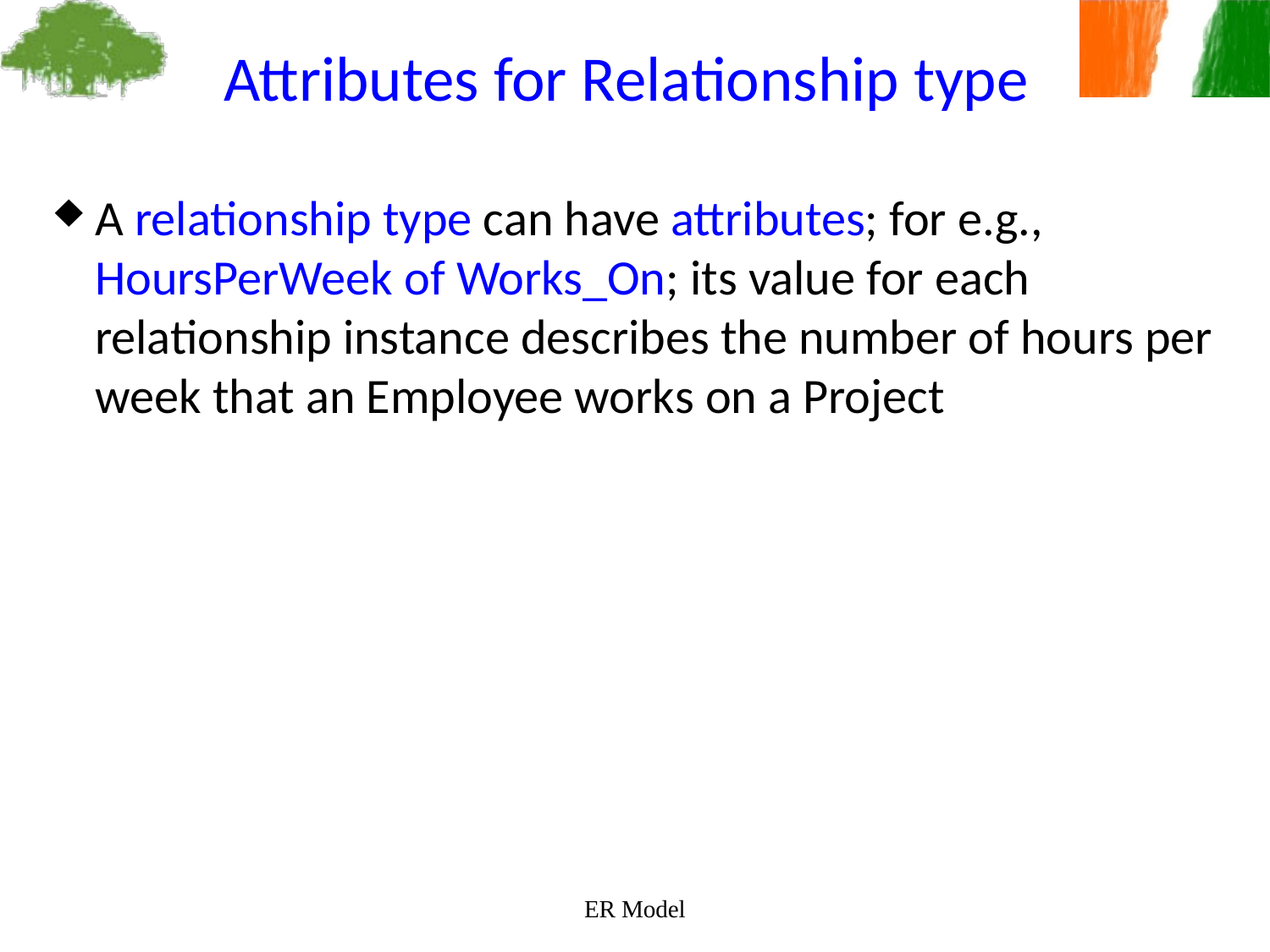

Attributes for Relationship type
A relationship type can have attributes; for e.g., HoursPerWeek of Works_On; its value for each relationship instance describes the number of hours per week that an Employee works on a Project
ER Model